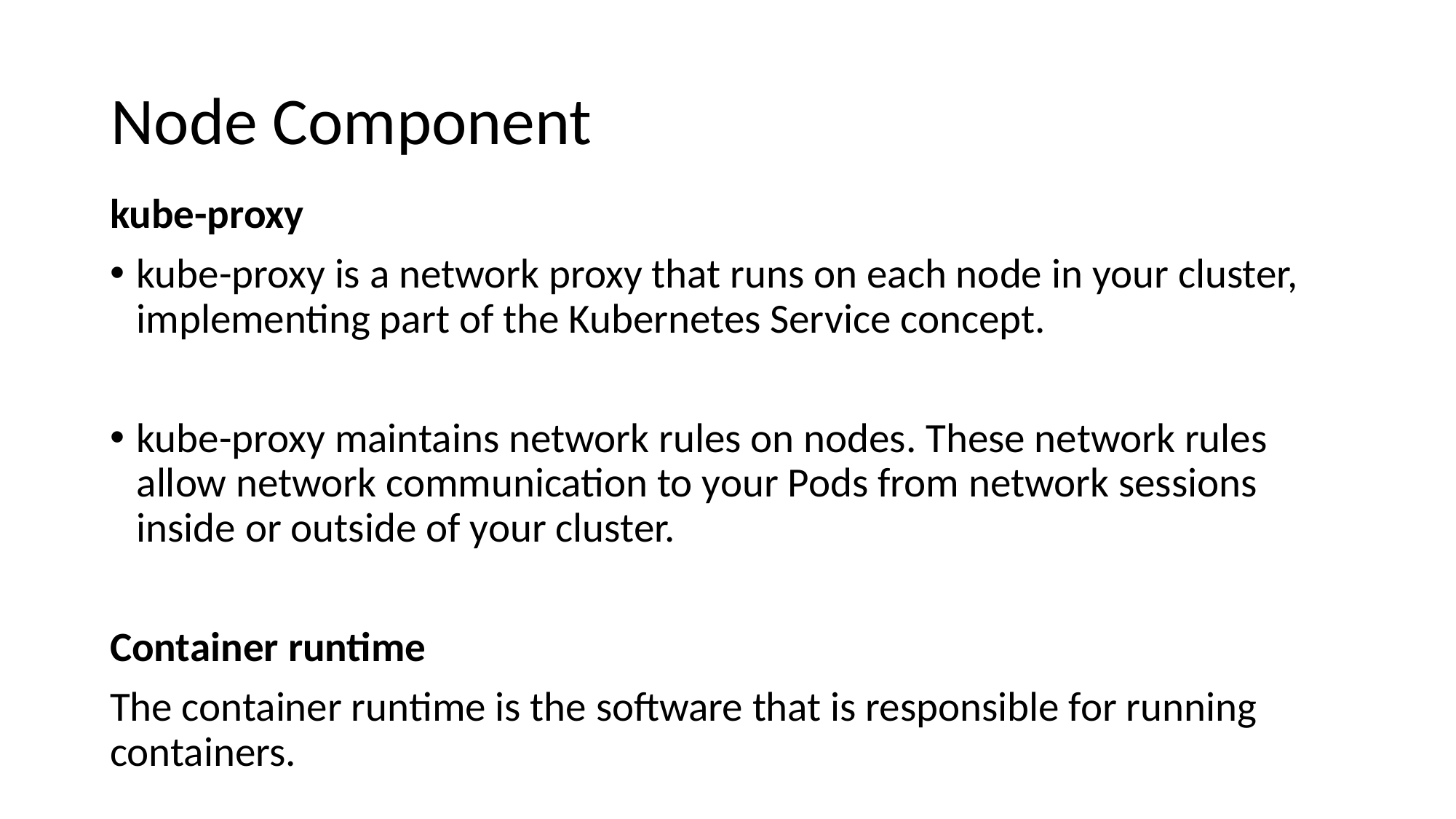

# Node Component
kube-proxy
kube-proxy is a network proxy that runs on each node in your cluster, implementing part of the Kubernetes Service concept.

kube-proxy maintains network rules on nodes. These network rules allow network communication to your Pods from network sessions inside or outside of your cluster.

Container runtime
The container runtime is the software that is responsible for running containers.